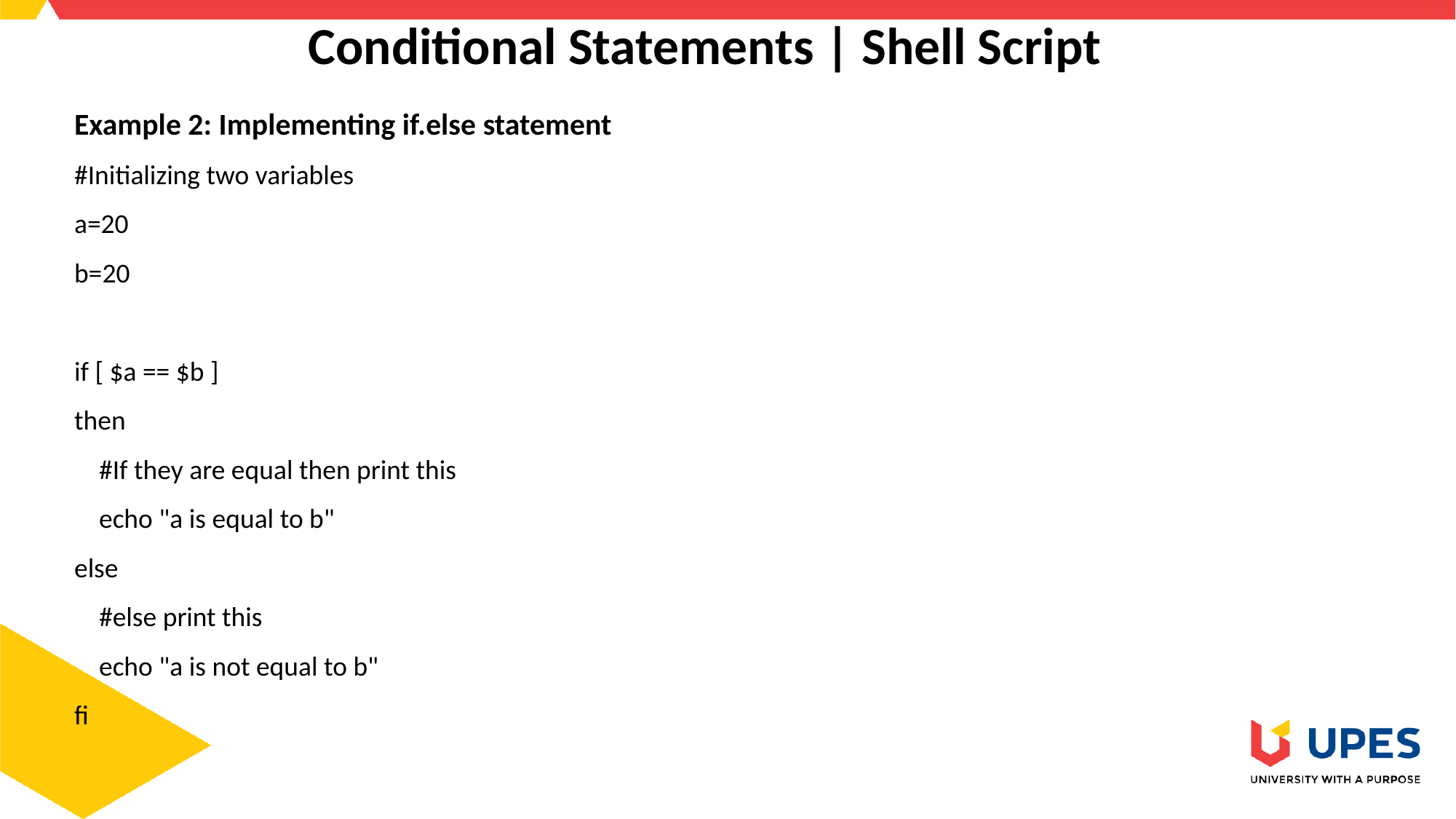

# Conditional Statements | Shell Script
Example 2: Implementing if.else statement
#Initializing two variables
a=20
b=20

if [ $a == $b ]
then
    #If they are equal then print this
    echo "a is equal to b"
else
    #else print this
    echo "a is not equal to b"
fi